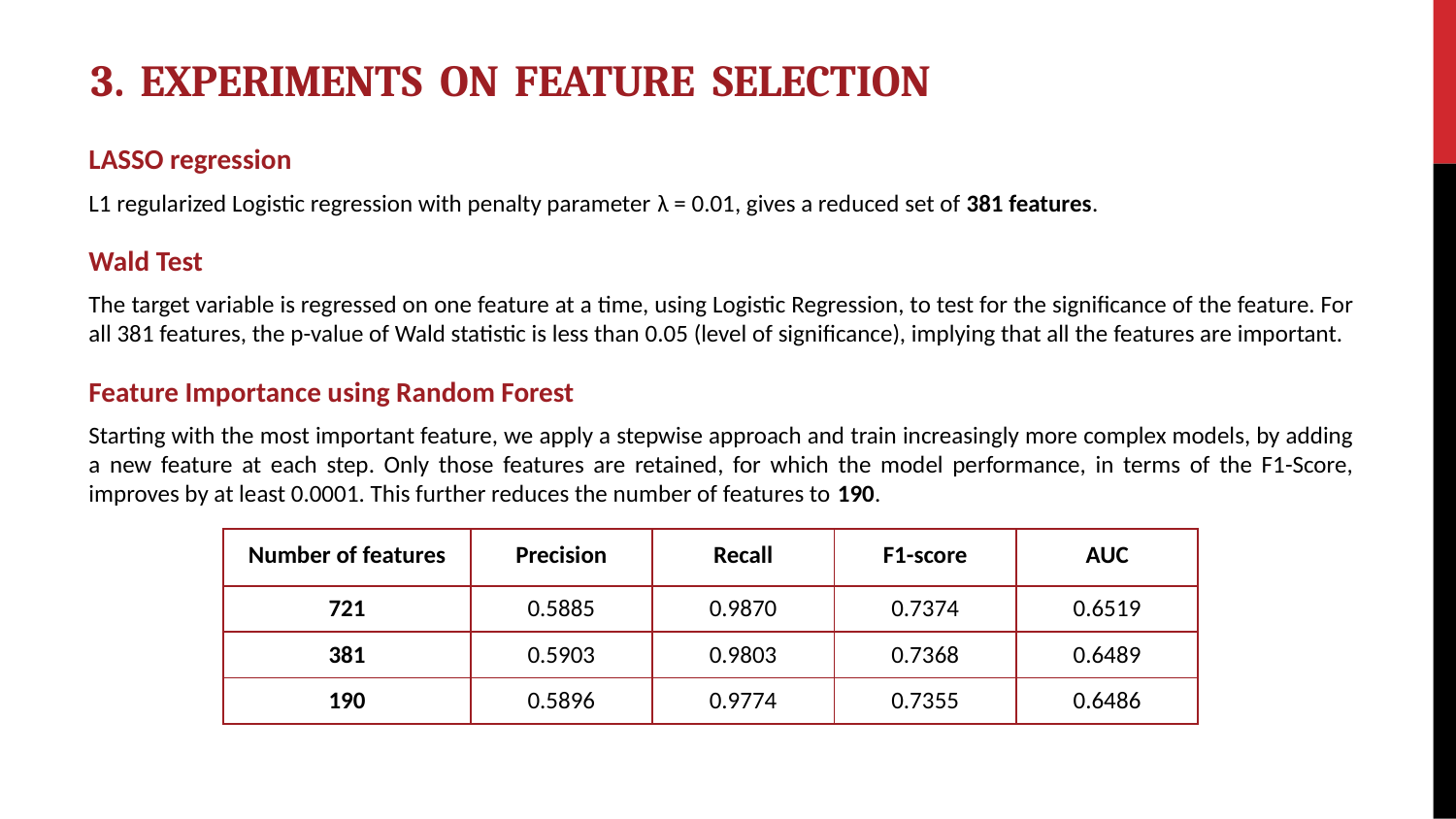

# 3.  Experiments  on  FEATURE  SELECTION
LASSO regression

L1 regularized Logistic regression with penalty parameter λ = 0.01, gives a reduced set of 381 features.

Wald Test

The target variable is regressed on one feature at a time, using Logistic Regression, to test for the significance of the feature. For all 381 features, the p-value of Wald statistic is less than 0.05 (level of significance), implying that all the features are important.

Feature Importance using Random Forest

Starting with the most important feature, we apply a stepwise approach and train increasingly more complex models, by adding a new feature at each step. Only those features are retained, for which the model performance, in terms of the F1-Score, improves by at least 0.0001. This further reduces the number of features to 190.
| Number of features | Precision | Recall | F1-score | AUC |
| --- | --- | --- | --- | --- |
| 721 | 0.5885 | 0.9870 | 0.7374 | 0.6519 |
| 381 | 0.5903 | 0.9803 | 0.7368 | 0.6489 |
| 190 | 0.5896 | 0.9774 | 0.7355 | 0.6486 |